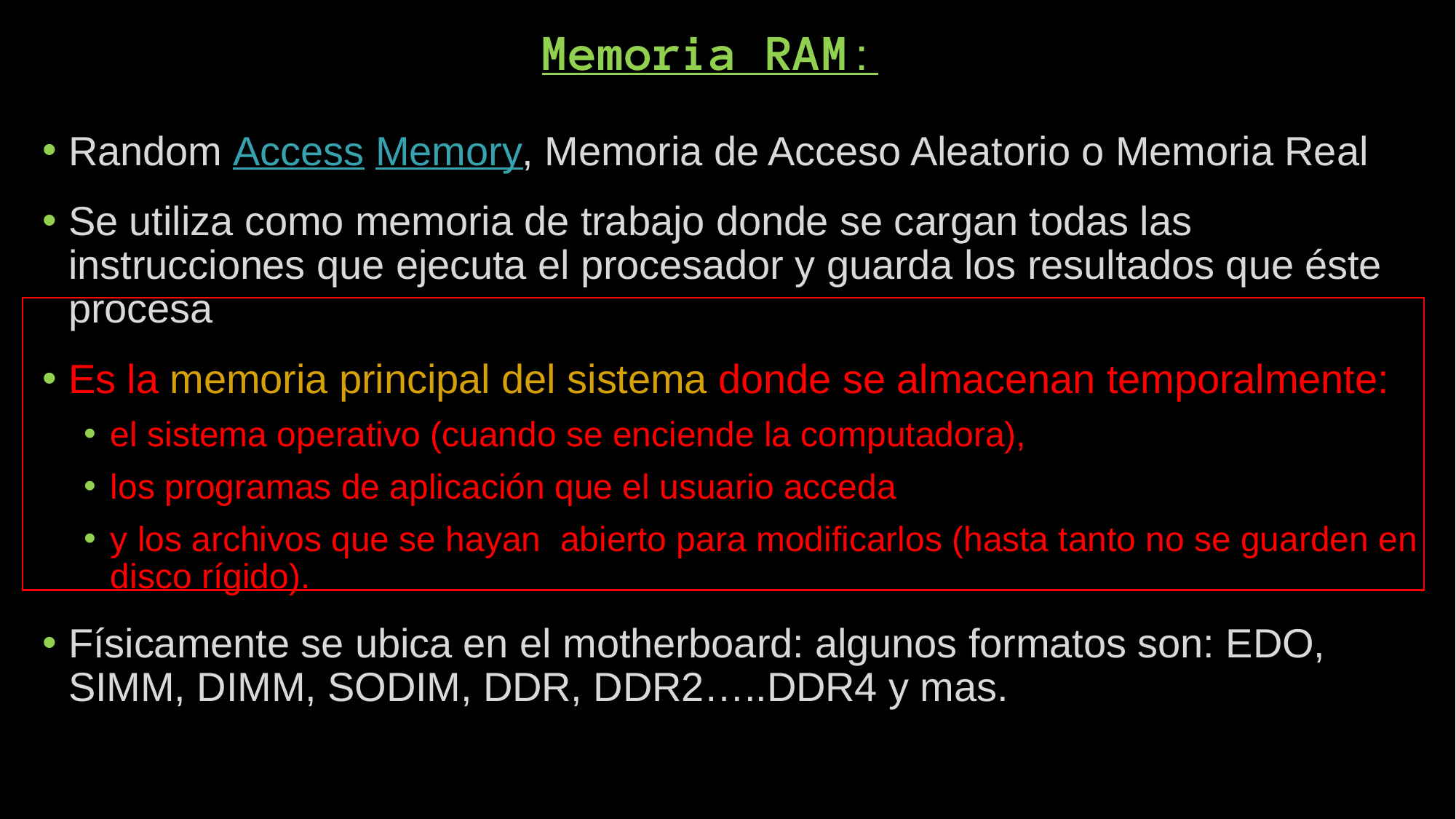

# Memoria RAM:
Random Access Memory, Memoria de Acceso Aleatorio o Memoria Real
Se utiliza como memoria de trabajo donde se cargan todas las instrucciones que ejecuta el procesador y guarda los resultados que éste procesa
Es la memoria principal del sistema donde se almacenan temporalmente:
el sistema operativo (cuando se enciende la computadora),
los programas de aplicación que el usuario acceda
y los archivos que se hayan  abierto para modificarlos (hasta tanto no se guarden en disco rígido).
Físicamente se ubica en el motherboard: algunos formatos son: EDO, SIMM, DIMM, SODIM, DDR, DDR2…..DDR4 y mas.